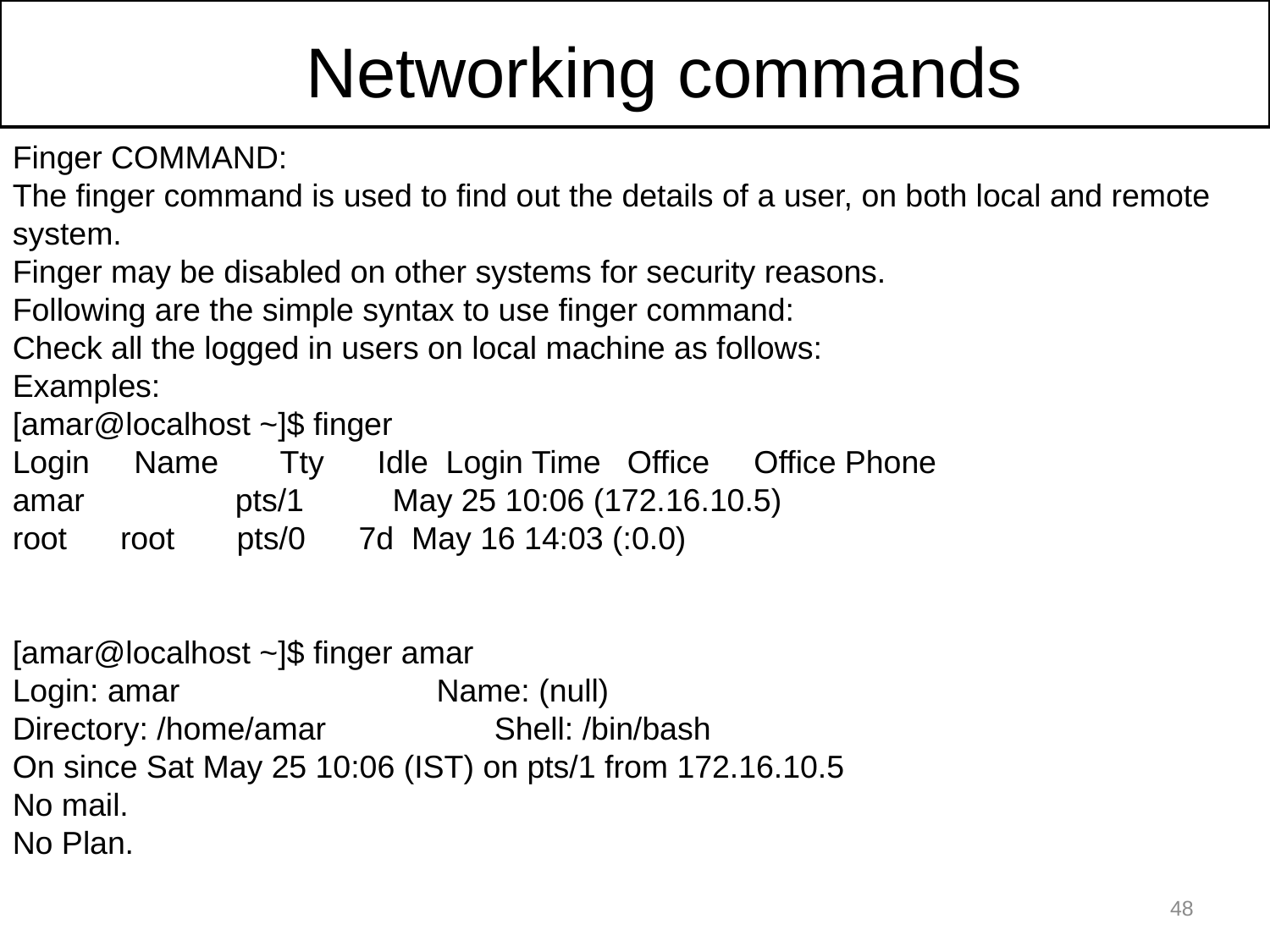

Networking commands
Finger COMMAND:
The finger command is used to find out the details of a user, on both local and remote system.
Finger may be disabled on other systems for security reasons.
Following are the simple syntax to use finger command:
Check all the logged in users on local machine as follows:
Examples:
[amar@localhost ~]$ finger
Login     Name       Tty      Idle  Login Time   Office     Office Phone
amar                 pts/1          May 25 10:06 (172.16.10.5)
root      root       pts/0      7d  May 16 14:03 (:0.0)

[amar@localhost ~]$ finger amar
Login: amar                             Name: (null)
Directory: /home/amar                   Shell: /bin/bash
On since Sat May 25 10:06 (IST) on pts/1 from 172.16.10.5
No mail.
No Plan.

48